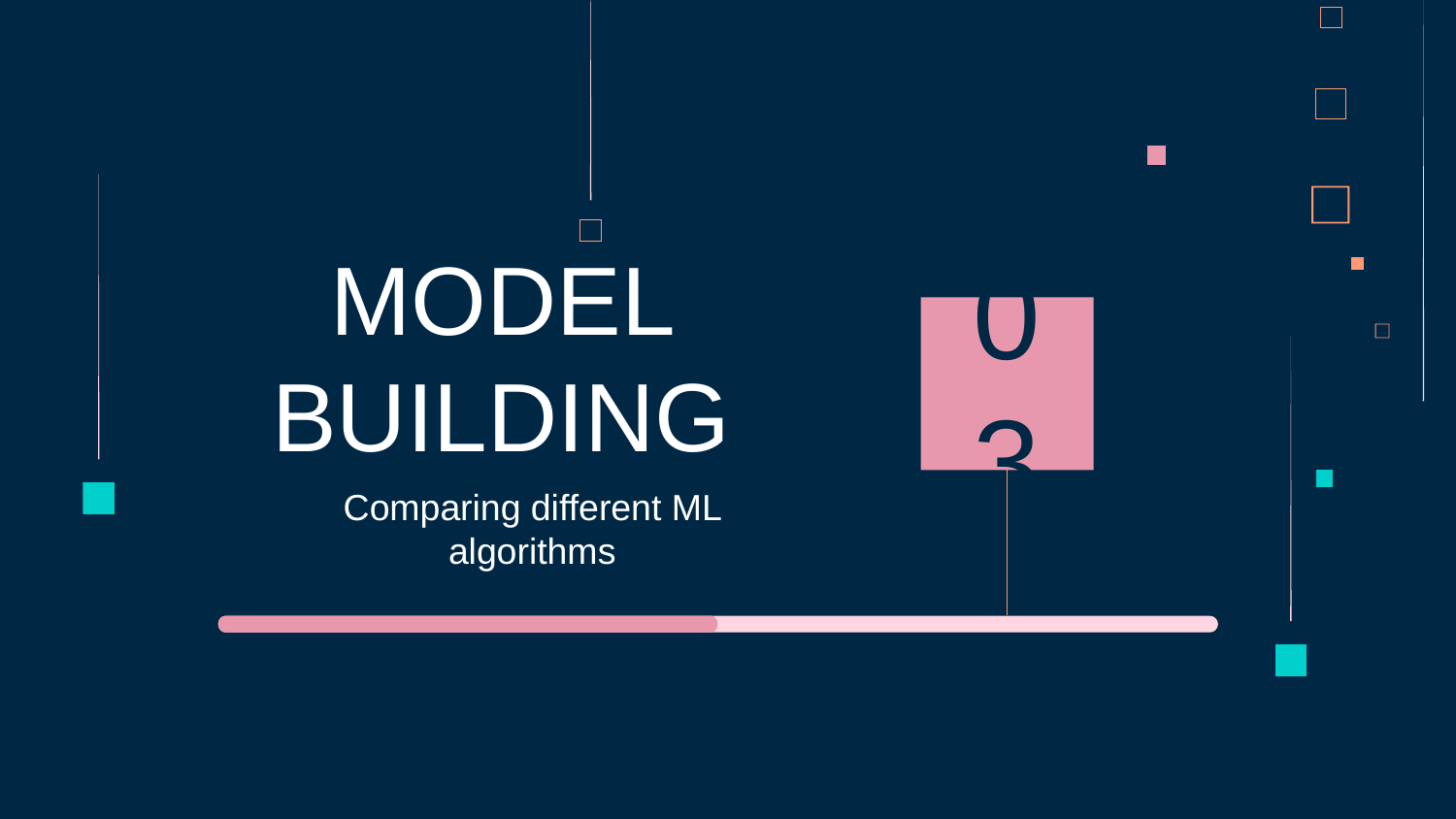

# MODEL BUILDING

03
Comparing different ML algorithms